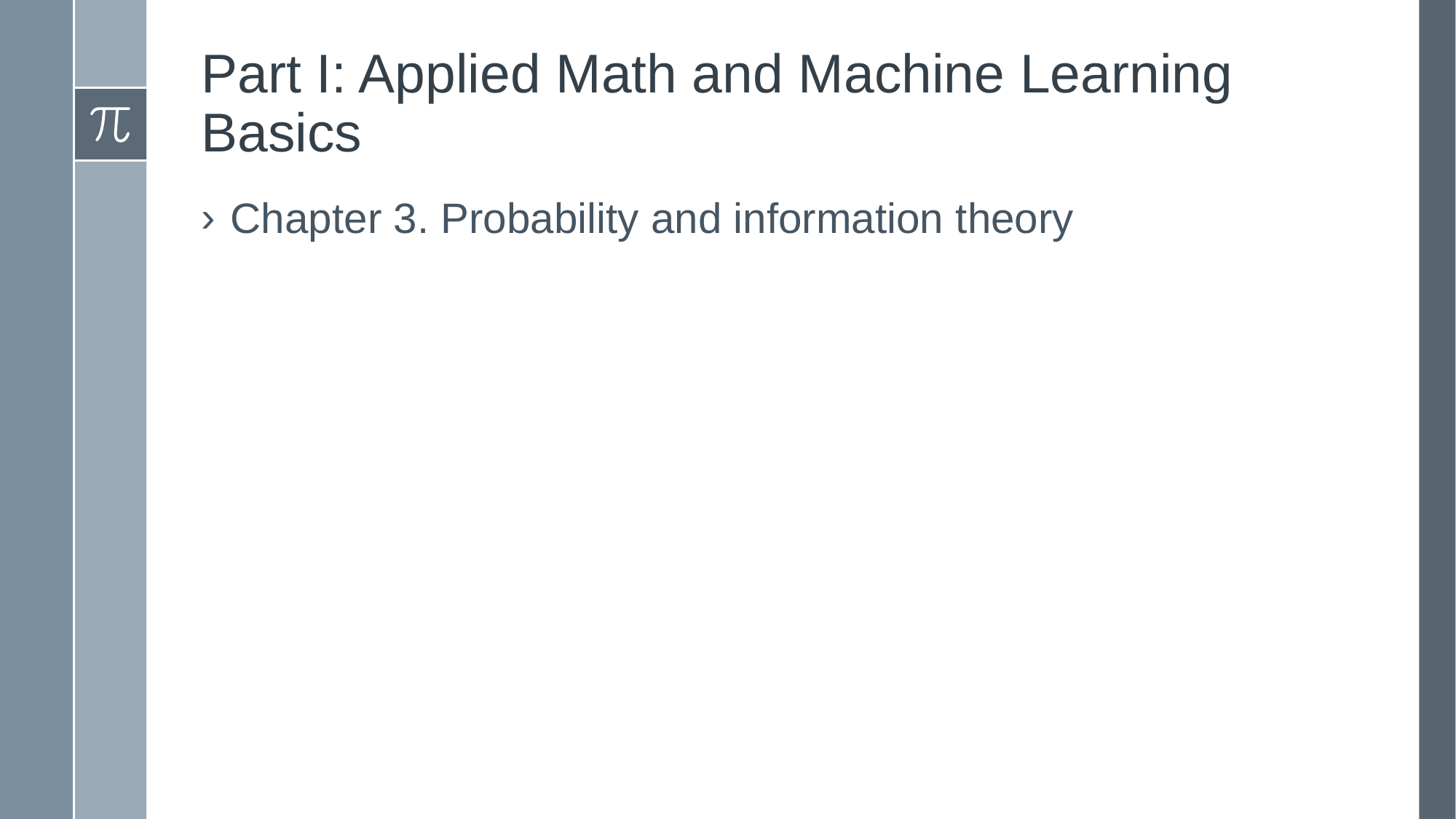

# Part I: Applied Math and Machine Learning Basics
Chapter 3. Probability and information theory